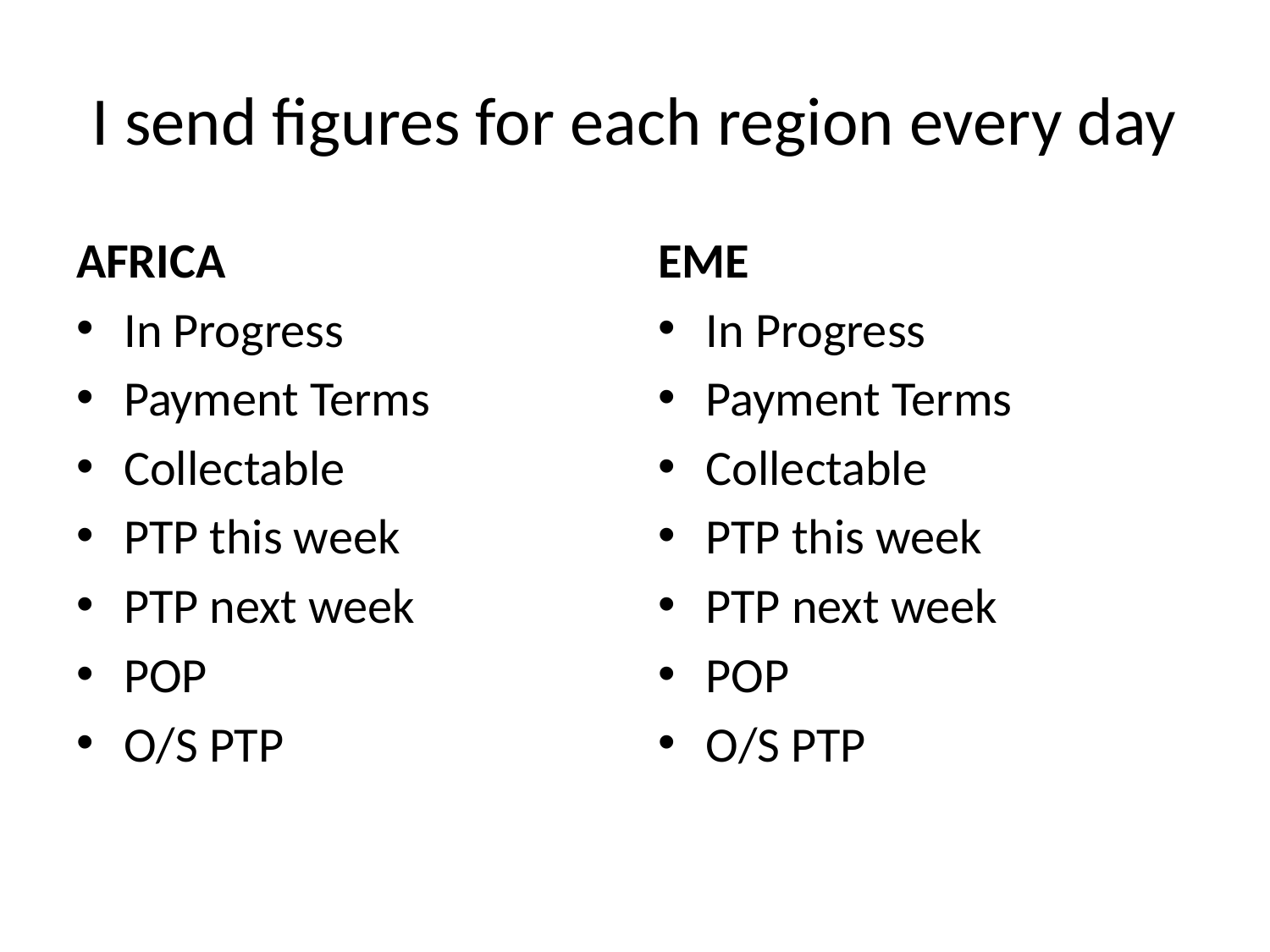

# I send figures for each region every day
AFRICA
In Progress
Payment Terms
Collectable
PTP this week
PTP next week
POP
O/S PTP
EME
In Progress
Payment Terms
Collectable
PTP this week
PTP next week
POP
O/S PTP